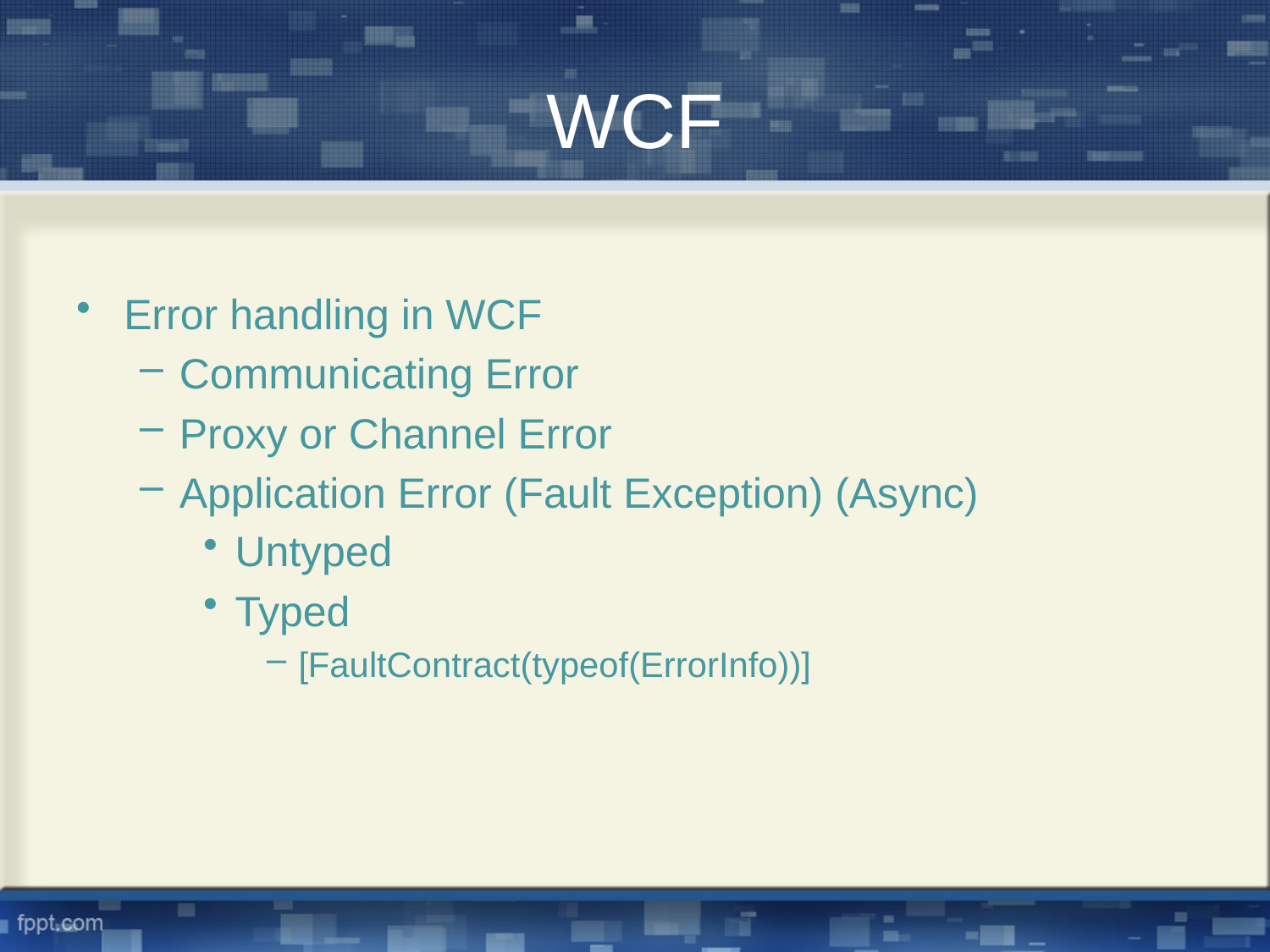

# WCF

Error handling in WCF
Communicating Error
Proxy or Channel Error
Application Error (Fault Exception) (Async)
Untyped
Typed
[FaultContract(typeof(ErrorInfo))]